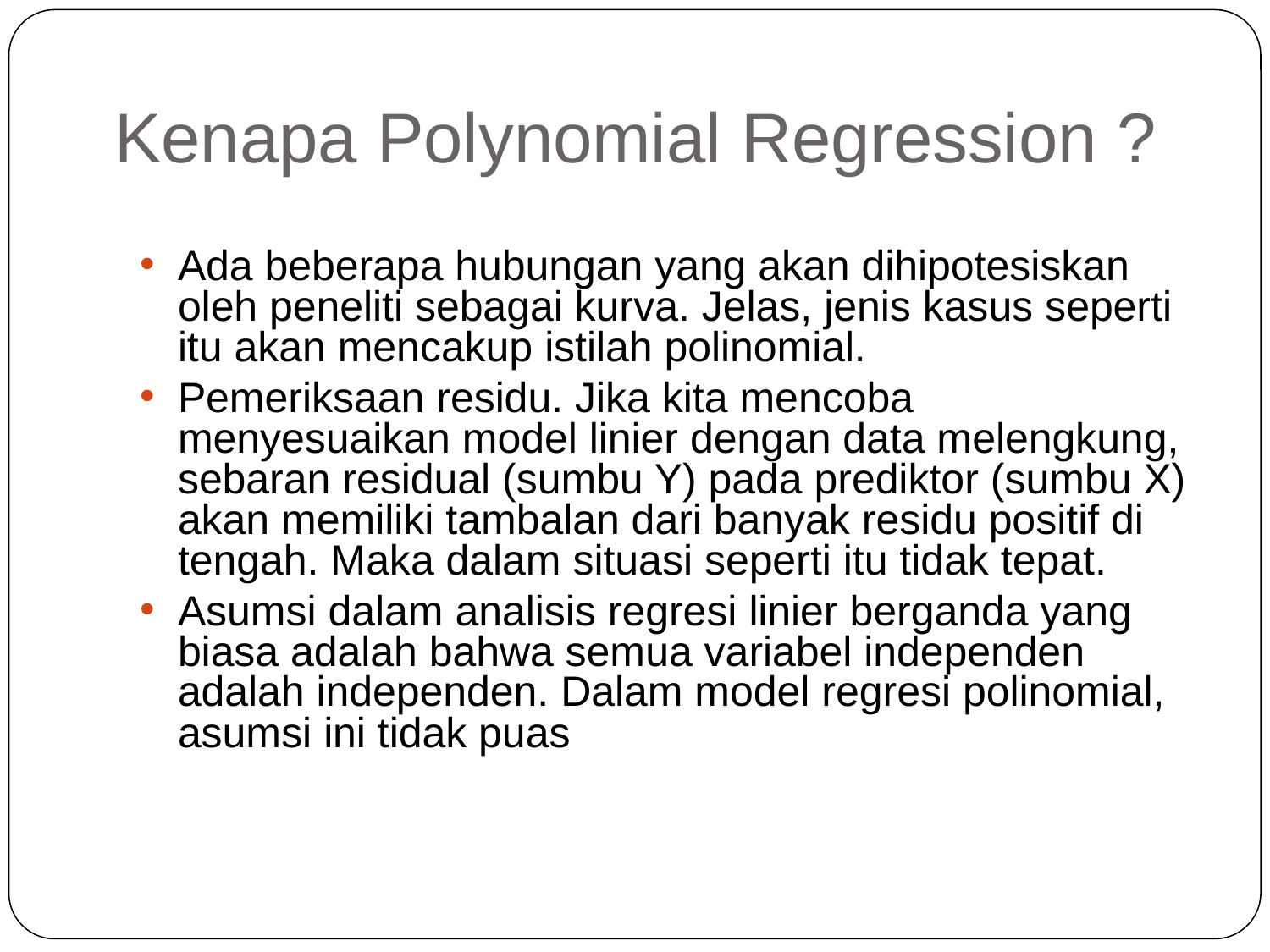

# Kenapa Polynomial Regression ?
Ada beberapa hubungan yang akan dihipotesiskan oleh peneliti sebagai kurva. Jelas, jenis kasus seperti itu akan mencakup istilah polinomial.
Pemeriksaan residu. Jika kita mencoba menyesuaikan model linier dengan data melengkung, sebaran residual (sumbu Y) pada prediktor (sumbu X) akan memiliki tambalan dari banyak residu positif di tengah. Maka dalam situasi seperti itu tidak tepat.
Asumsi dalam analisis regresi linier berganda yang biasa adalah bahwa semua variabel independen adalah independen. Dalam model regresi polinomial, asumsi ini tidak puas